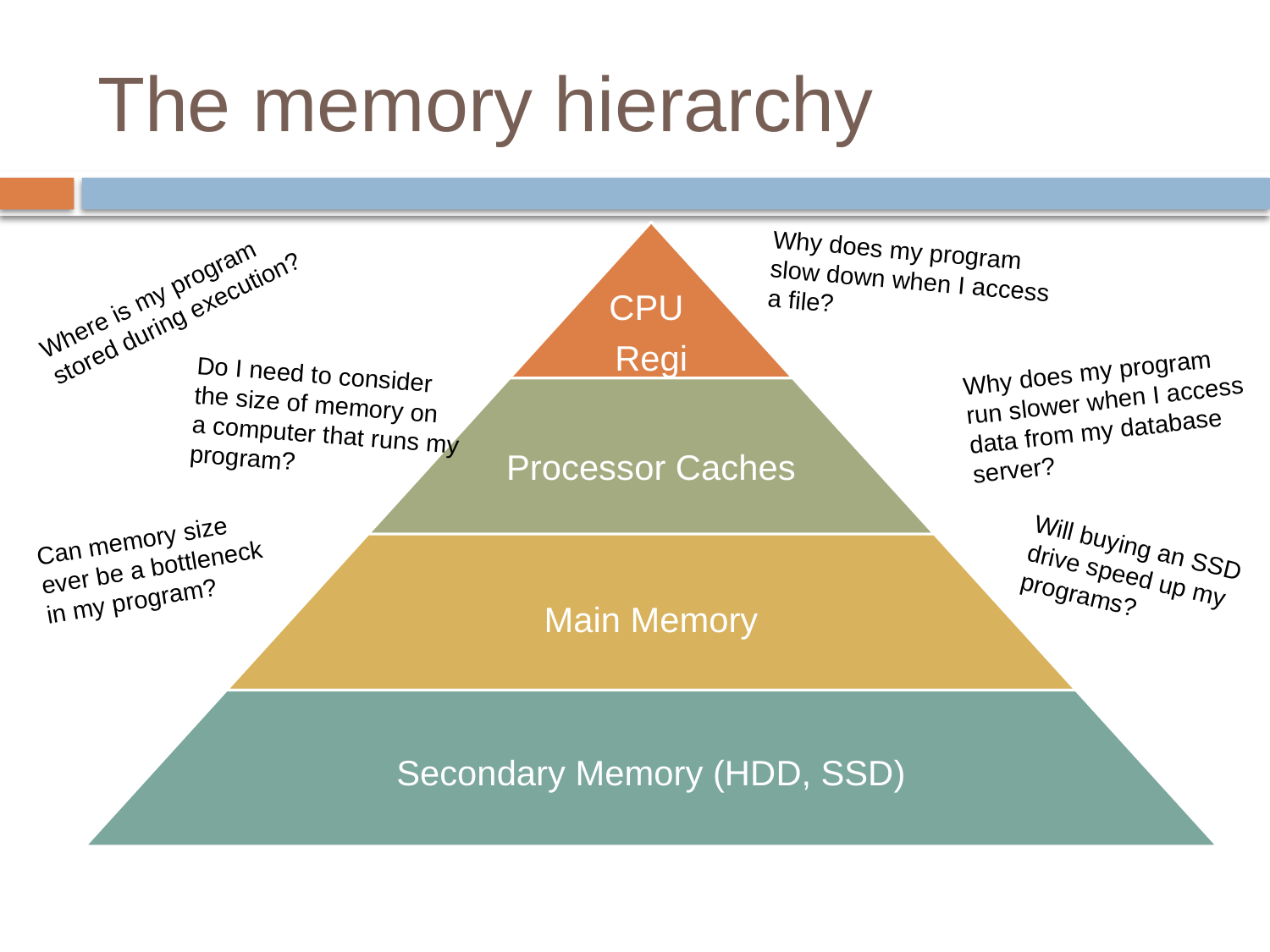

# The memory hierarchy

CPU
Registers
Processor Caches
Main Memory
Secondary Memory (HDD, SSD)
Why does my program
slow down when I access
a file?
Where is my program
stored during execution?
Why does my program
run slower when I access
data from my database
server?
Do I need to consider
the size of memory on
a computer that runs my
program?
Can memory size
ever be a bottleneck
in my program?
Will buying an SSD
drive speed up my
programs?